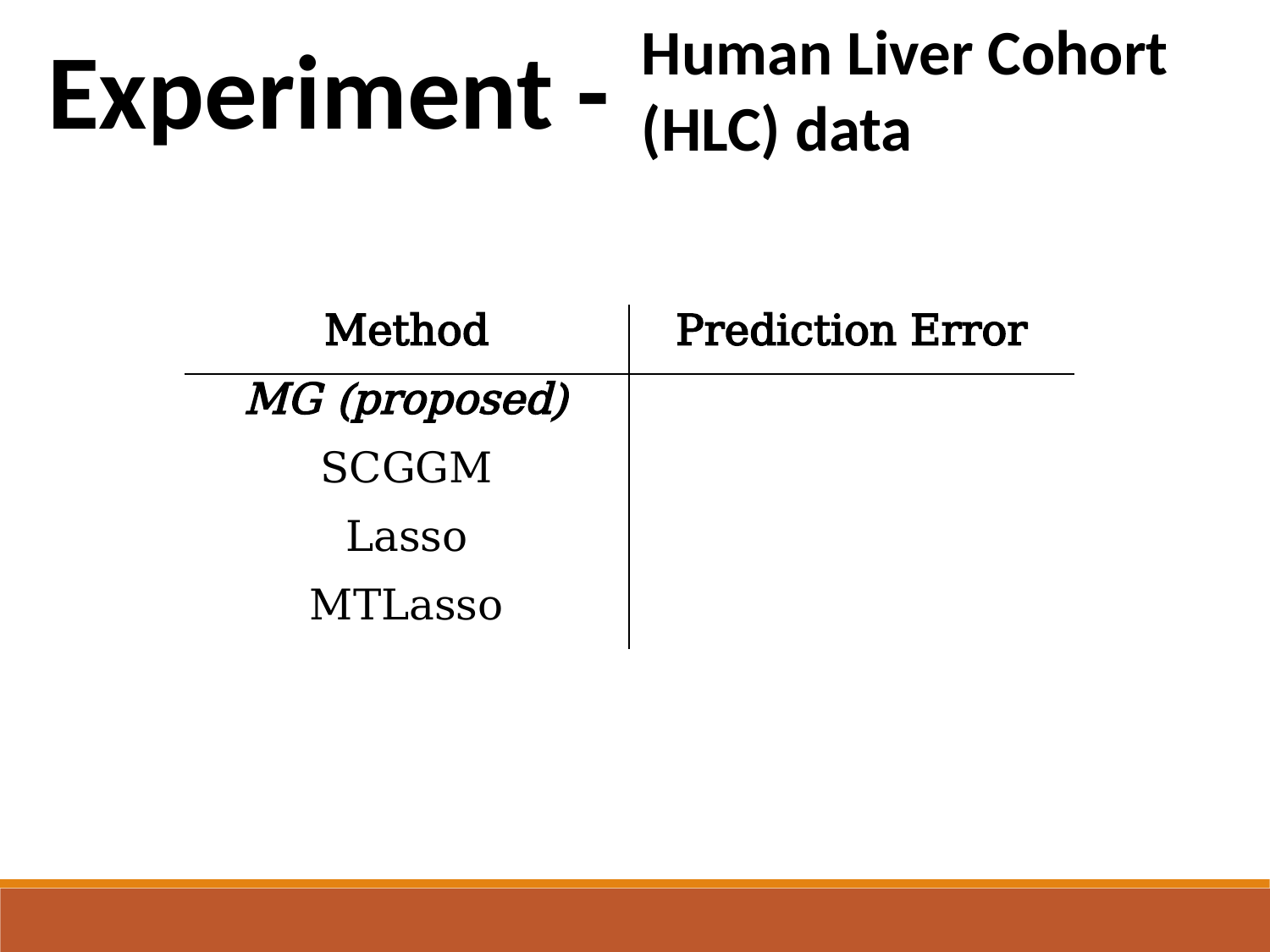

Human Liver Cohort (HLC) data
Experiment -
| Method | Prediction Error |
| --- | --- |
| MG (proposed) |  |
| SCGGM |  |
| Lasso |  |
| MTLasso |  |